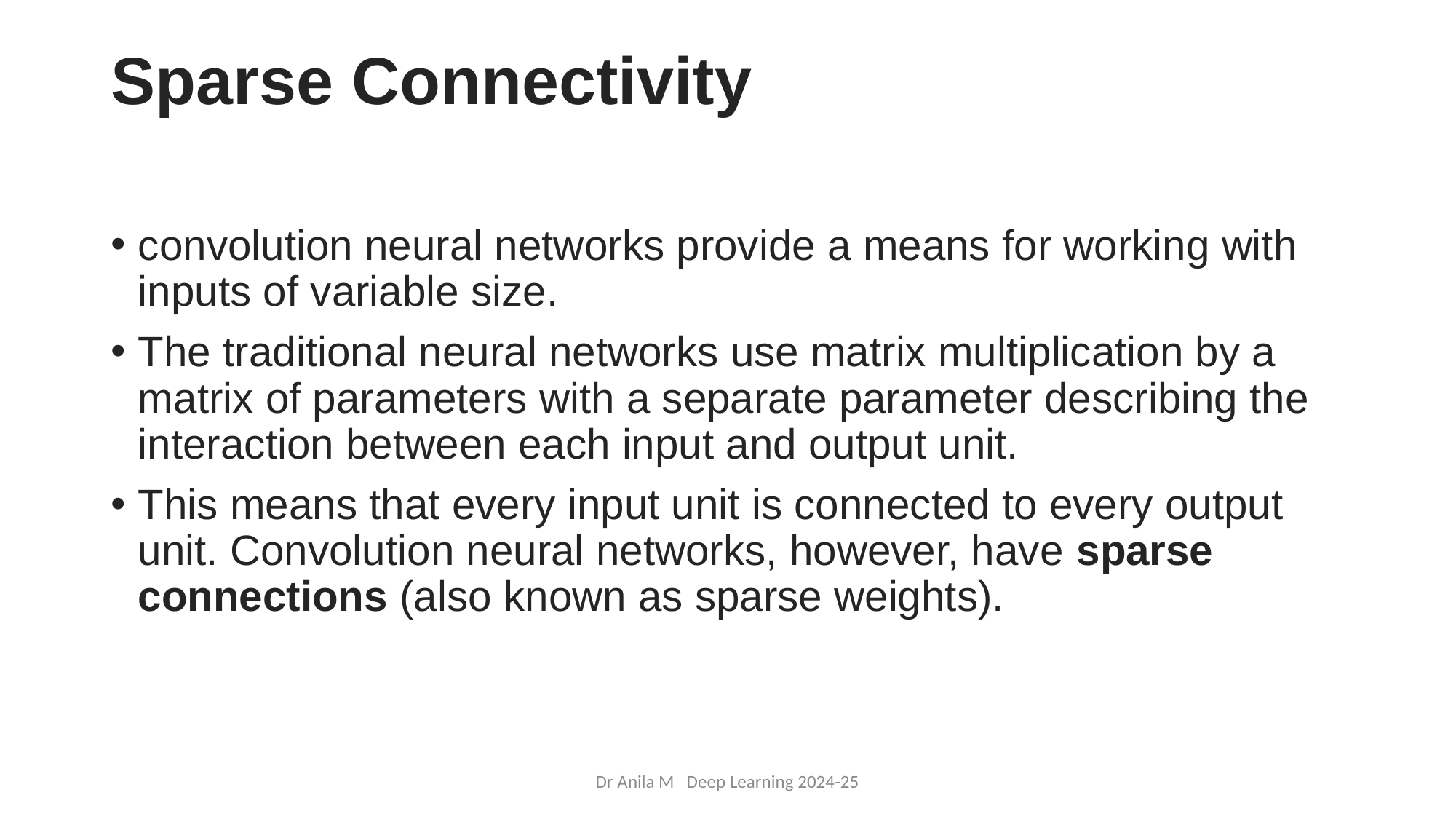

# Sparse Connectivity
convolution neural networks provide a means for working with inputs of variable size.
The traditional neural networks use matrix multiplication by a matrix of parameters with a separate parameter describing the interaction between each input and output unit.
This means that every input unit is connected to every output unit. Convolution neural networks, however, have sparse connections (also known as sparse weights).
Dr Anila M   Deep Learning 2024-25